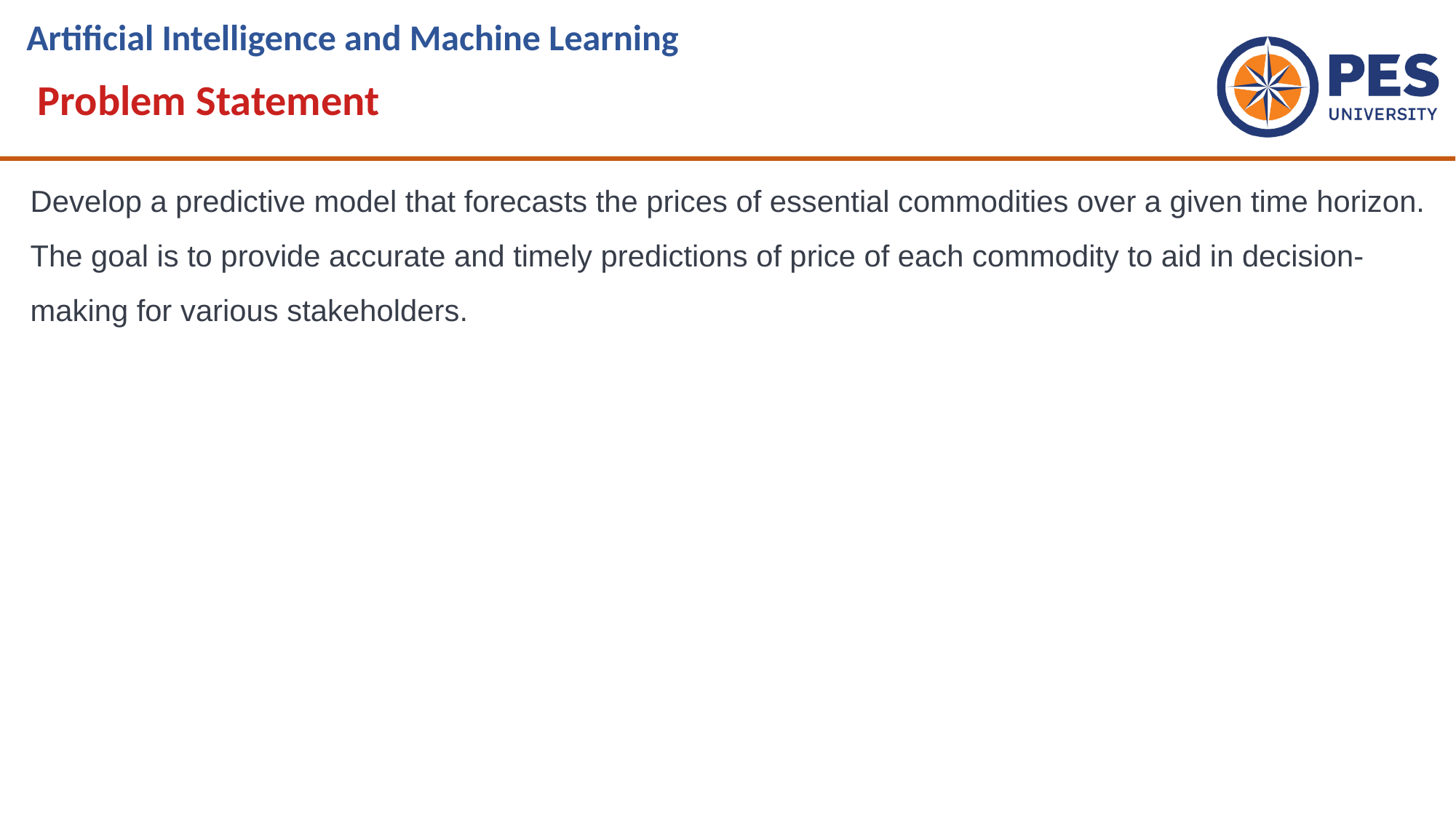

Problem Statement
Develop a predictive model that forecasts the prices of essential commodities over a given time horizon. The goal is to provide accurate and timely predictions of price of each commodity to aid in decision-making for various stakeholders.